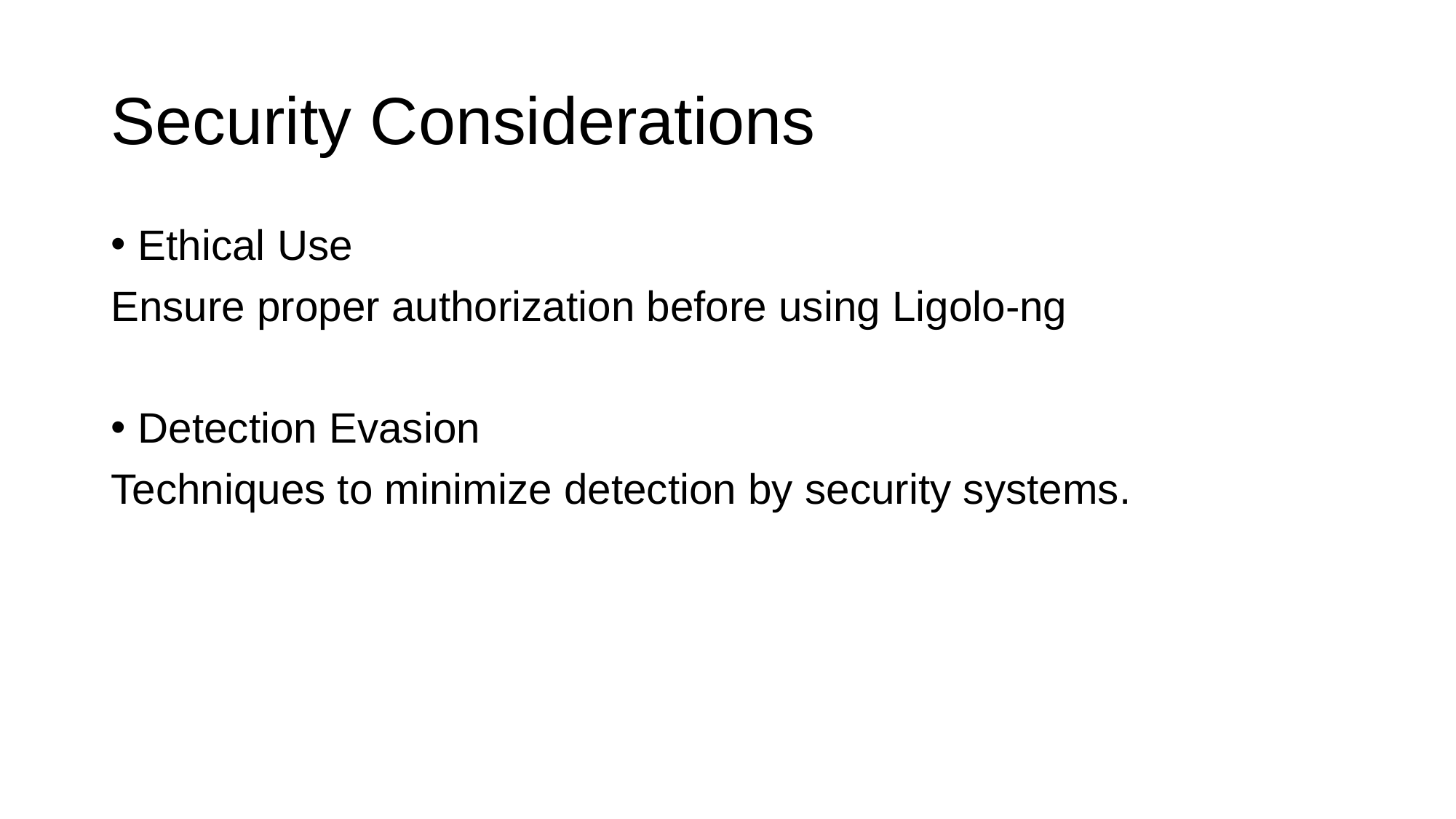

# Security Considerations
Ethical Use
Ensure proper authorization before using Ligolo-ng

Detection Evasion
Techniques to minimize detection by security systems.